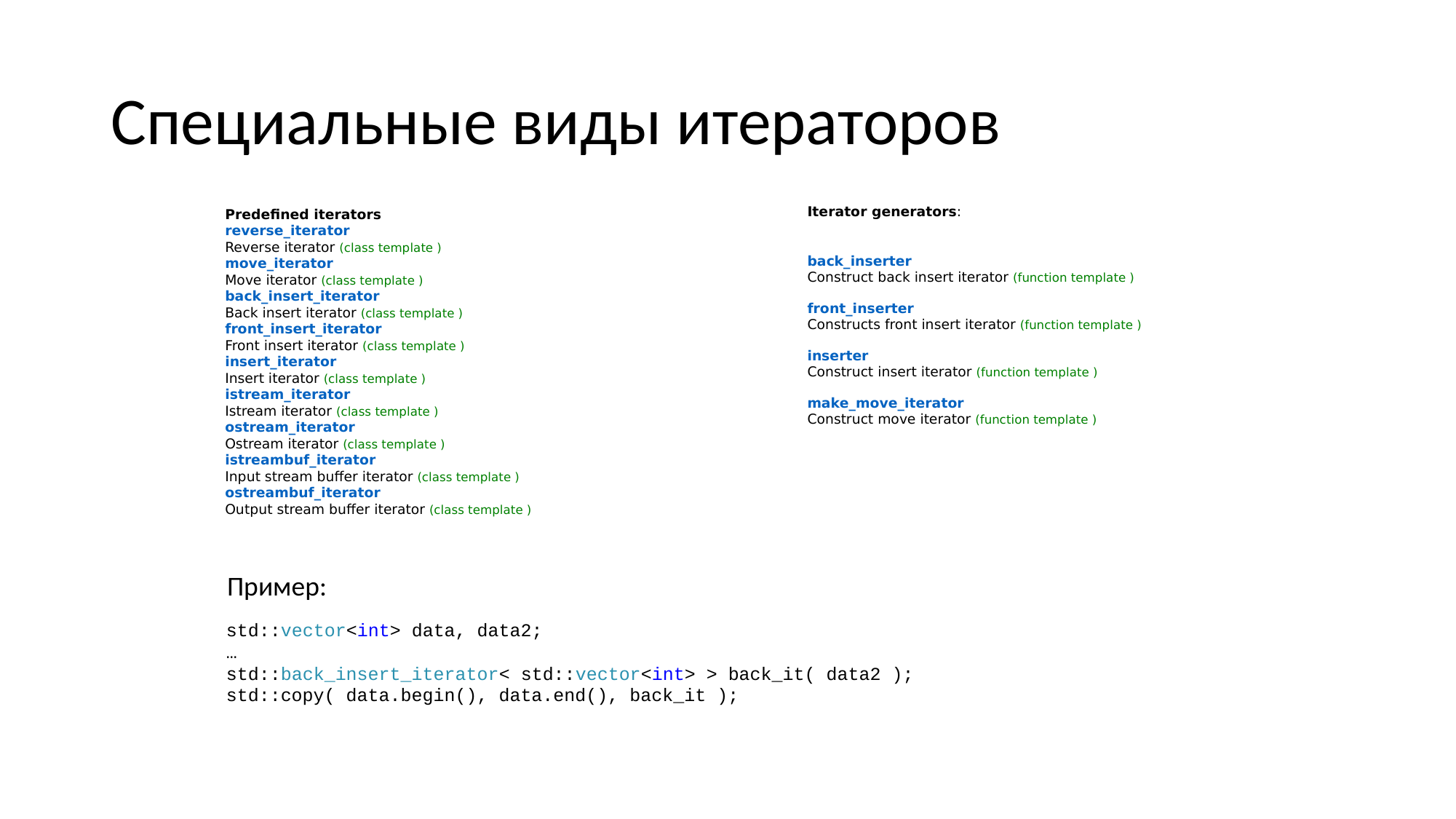

# Специальные виды итераторов
Predefined iterators
reverse_iterator
Reverse iterator (class template )
move_iterator
Move iterator (class template )
back_insert_iterator
Back insert iterator (class template )
front_insert_iterator
Front insert iterator (class template )
insert_iterator
Insert iterator (class template )
istream_iterator
Istream iterator (class template )
ostream_iterator
Ostream iterator (class template )
istreambuf_iterator
Input stream buffer iterator (class template )
ostreambuf_iterator
Output stream buffer iterator (class template )

Iterator generators:
back_inserter
Construct back insert iterator (function template )

front_inserter
Constructs front insert iterator (function template )

inserter
Construct insert iterator (function template )

make_move_iterator
Construct move iterator (function template )

Пример:
std::vector<int> data, data2;
…
std::back_insert_iterator< std::vector<int> > back_it( data2 );
std::copy( data.begin(), data.end(), back_it );